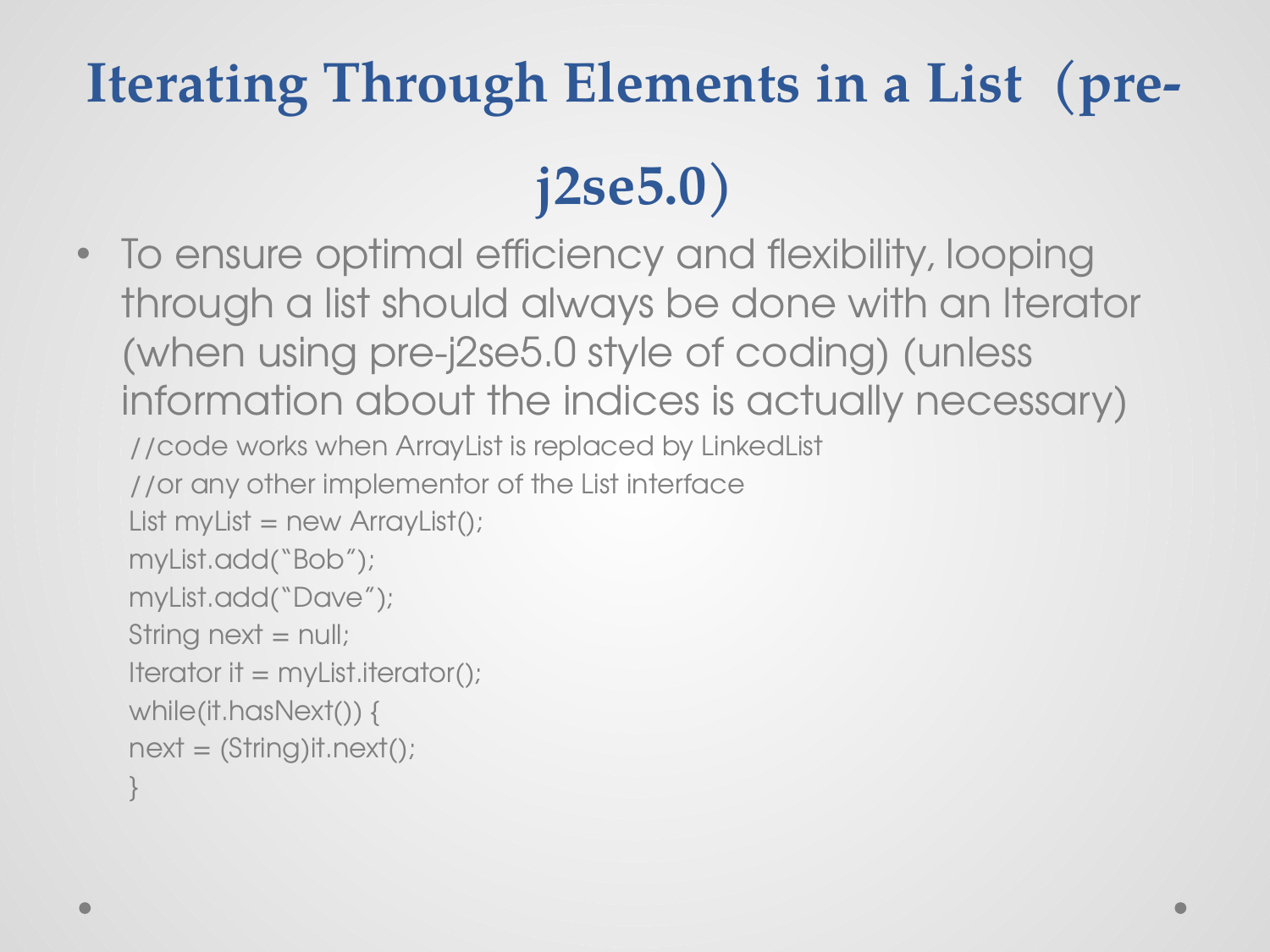

# Iterating Through Elements in a List  (pre-j2se5.0)
To ensure optimal efficiency and flexibility, looping through a list should always be done with an Iterator (when using pre-j2se5.0 style of coding) (unless information about the indices is actually necessary)
//code works when ArrayList is replaced by LinkedList
//or any other implementor of the List interface
List myList = new ArrayList();
myList.add(“Bob”);
myList.add(“Dave”);
String next = null;
Iterator it = myList.iterator();
while(it.hasNext()) {
	next = (String)it.next();
}